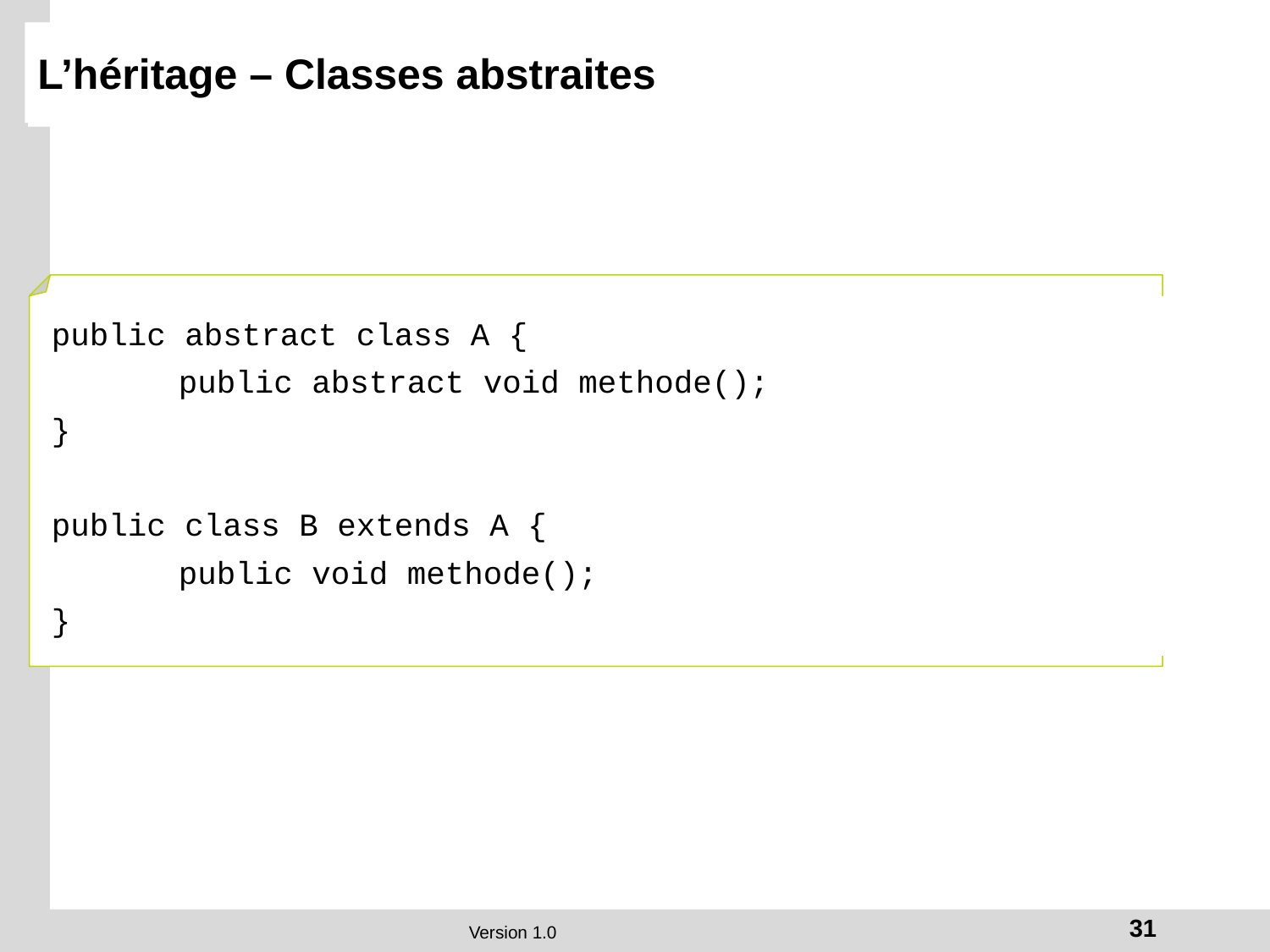

# L’héritage – Classes abstraites

public abstract class A {
	public abstract void methode();
}

public class B extends A {
	public void methode();
}